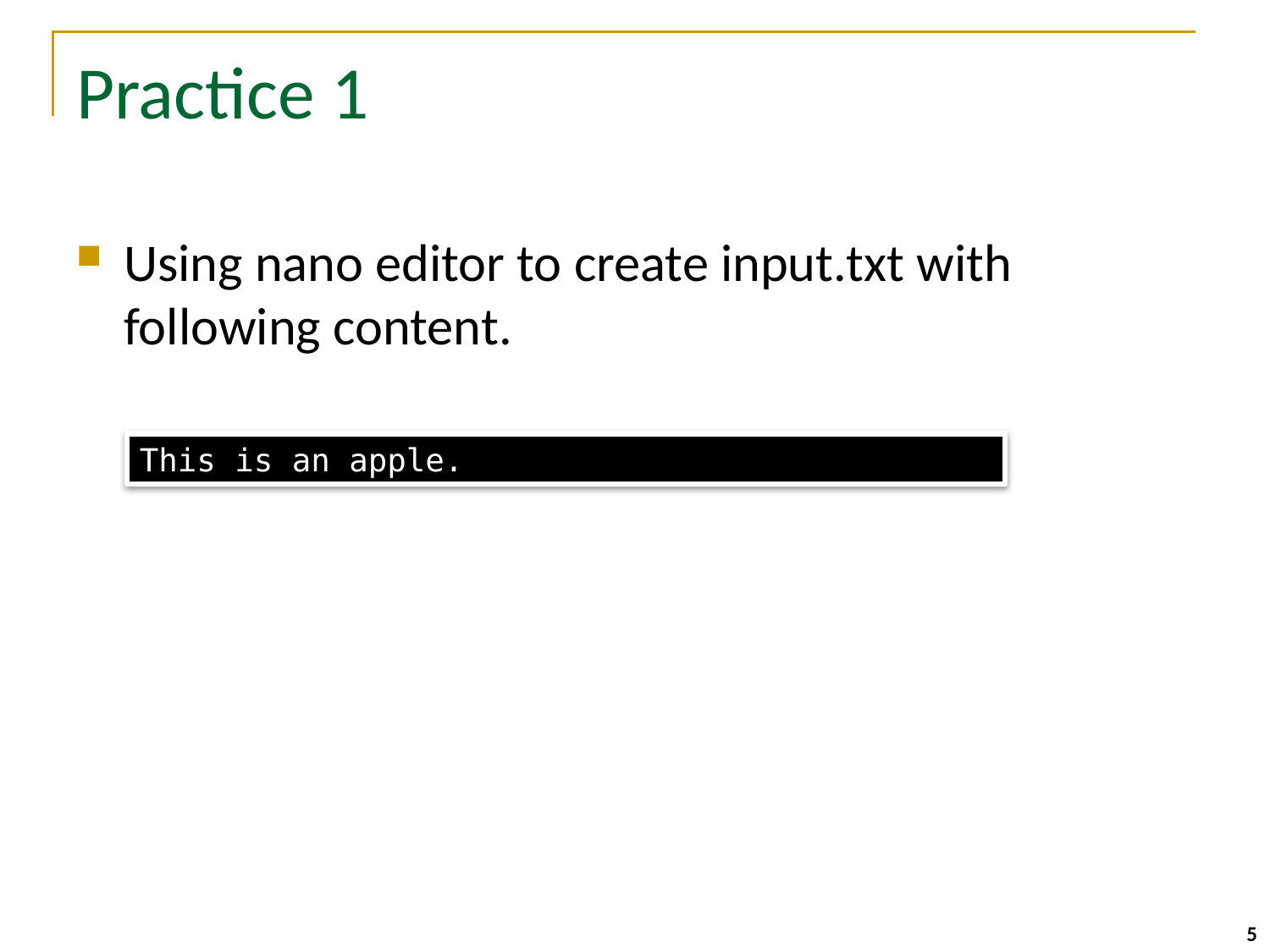

# Practice 1
Using nano editor to create input.txt with following content.

This is an apple.
5